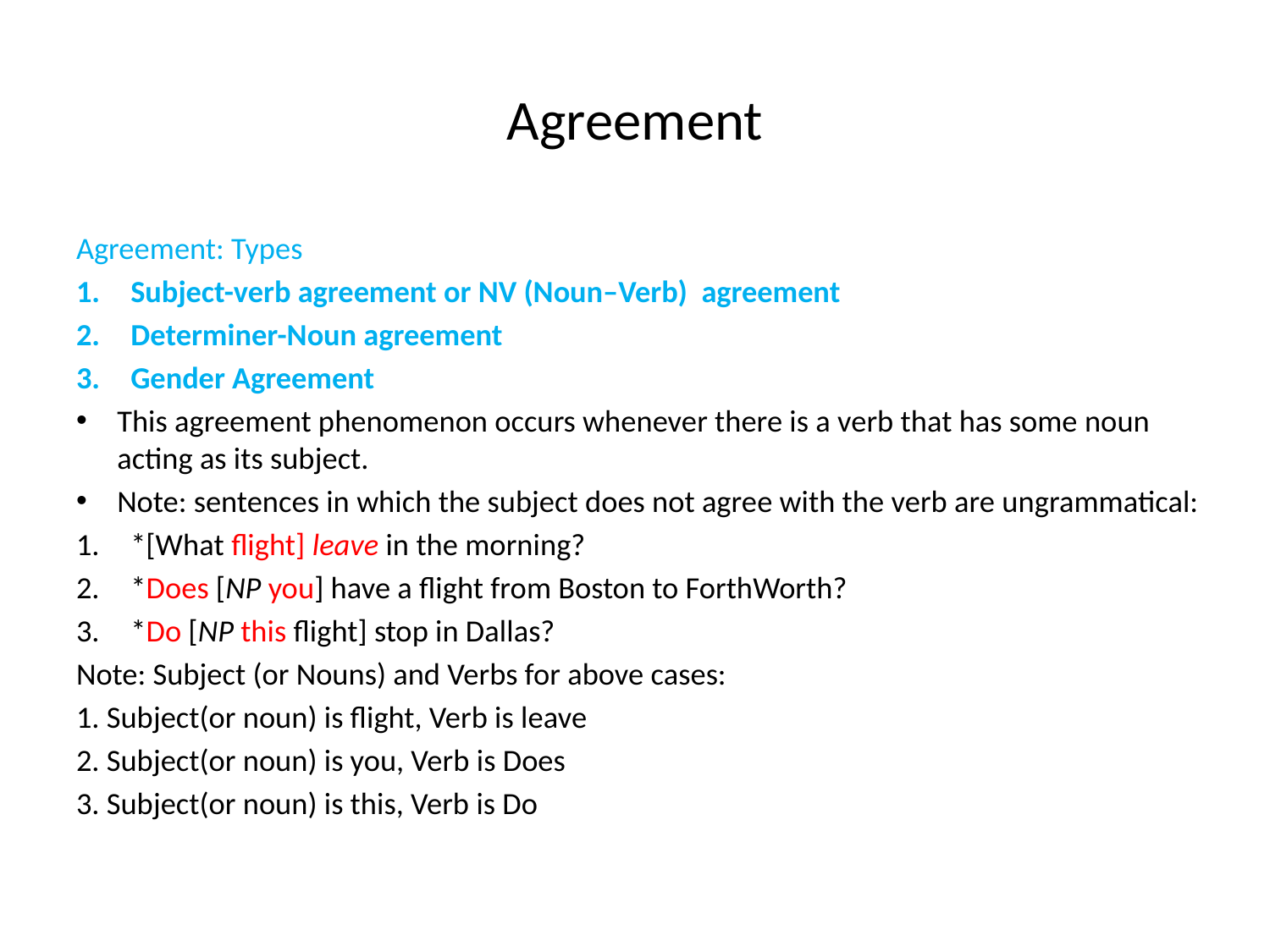

# Agreement
Agreement: Types
Subject-verb agreement or NV (Noun–Verb)  agreement
Determiner-Noun agreement
Gender Agreement
This agreement phenomenon occurs whenever there is a verb that has some noun acting as its subject.
Note: sentences in which the subject does not agree with the verb are ungrammatical:
*[What flight] leave in the morning?
*Does [NP you] have a flight from Boston to ForthWorth?
*Do [NP this flight] stop in Dallas?
Note: Subject (or Nouns) and Verbs for above cases:
1. Subject(or noun) is flight, Verb is leave
2. Subject(or noun) is you, Verb is Does
3. Subject(or noun) is this, Verb is Do